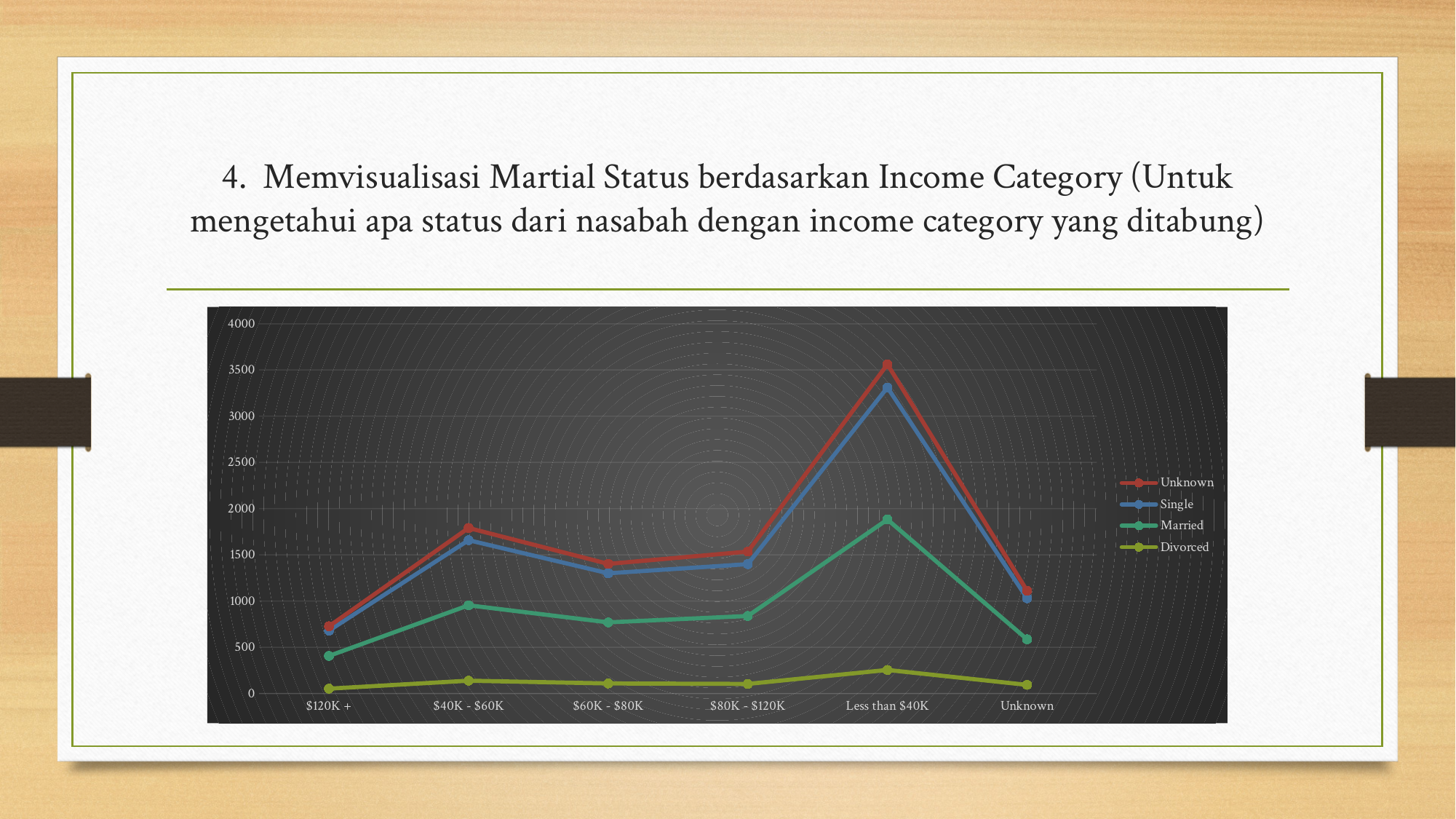

# 4.  Memvisualisasi Martial Status berdasarkan Income Category (Untuk mengetahui apa status dari nasabah dengan income category yang ditabung)

### Chart

| Category | Divorced | Married | Single | Unknown |
|---|---|---|---|---|
| $120K + | 52.0 | 354.0 | 274.0 | 47.0 |
| $40K - $60K | 138.0 | 816.0 | 704.0 | 132.0 |
| $60K - $80K | 108.0 | 661.0 | 531.0 | 102.0 |
| $80K - $120K | 103.0 | 735.0 | 561.0 | 136.0 |
| Less than $40K | 254.0 | 1628.0 | 1429.0 | 250.0 |
| Unknown | 93.0 | 493.0 | 444.0 | 82.0 |